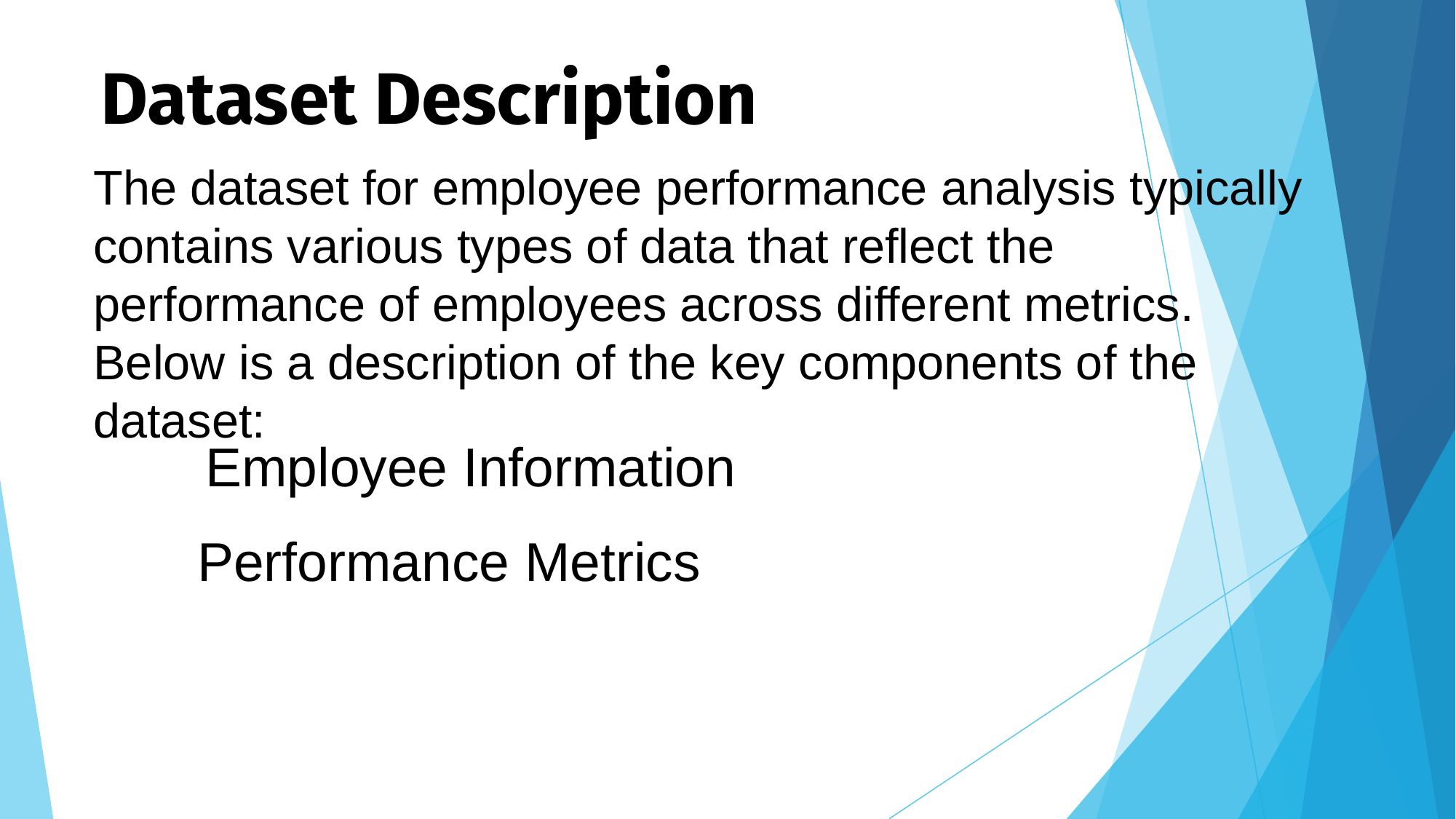

# Dataset Description
The dataset for employee performance analysis typically contains various types of data that reflect the performance of employees across different metrics. Below is a description of the key components of the dataset:
Employee Information
Performance Metrics